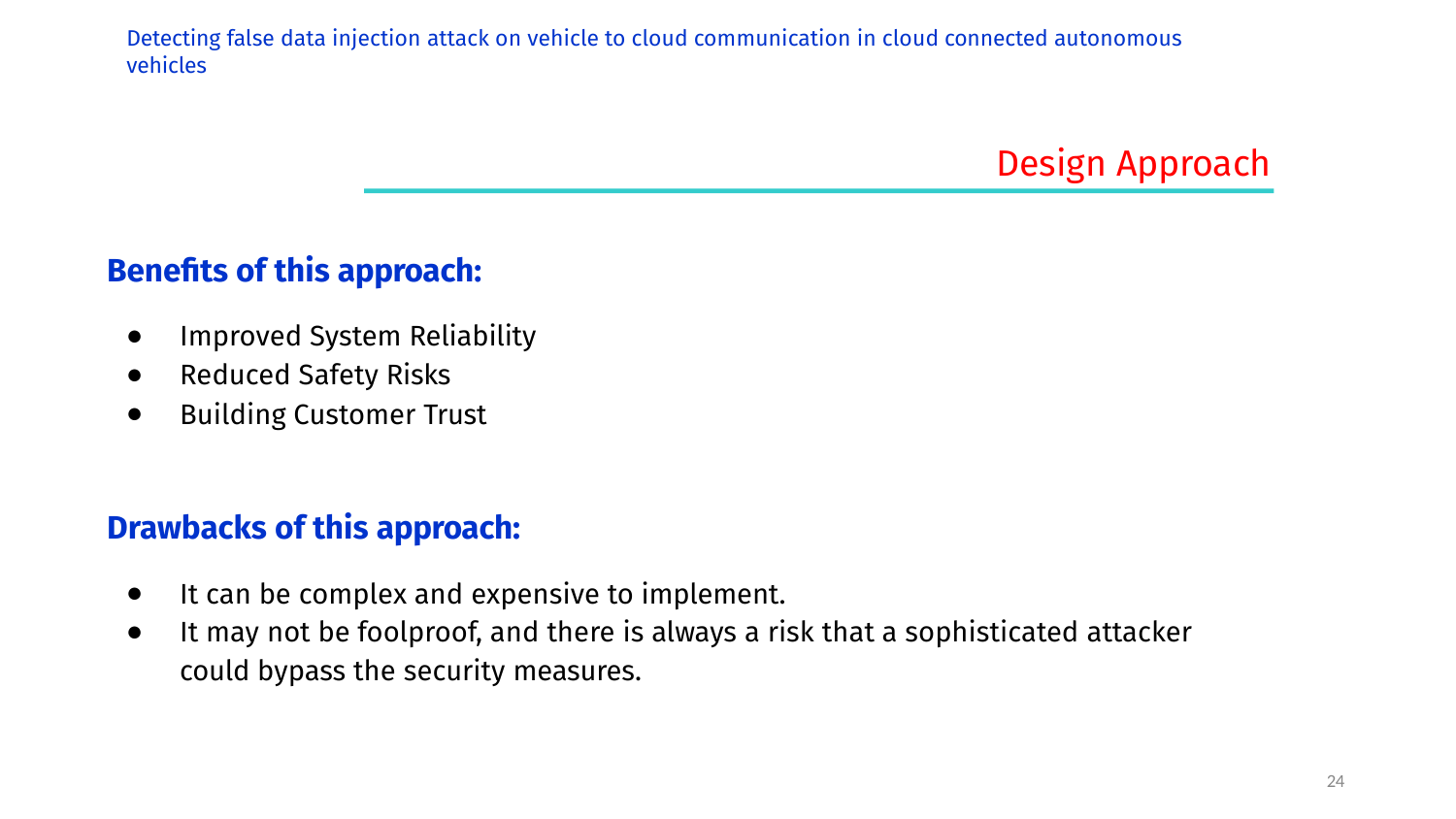

Detecting false data injection attack on vehicle to cloud communication in cloud connected autonomous vehicles
# Design Approach

Benefits of this approach:
Improved System Reliability
Reduced Safety Risks
Building Customer Trust

Drawbacks of this approach:
It can be complex and expensive to implement.
It may not be foolproof, and there is always a risk that a sophisticated attacker could bypass the security measures.
24